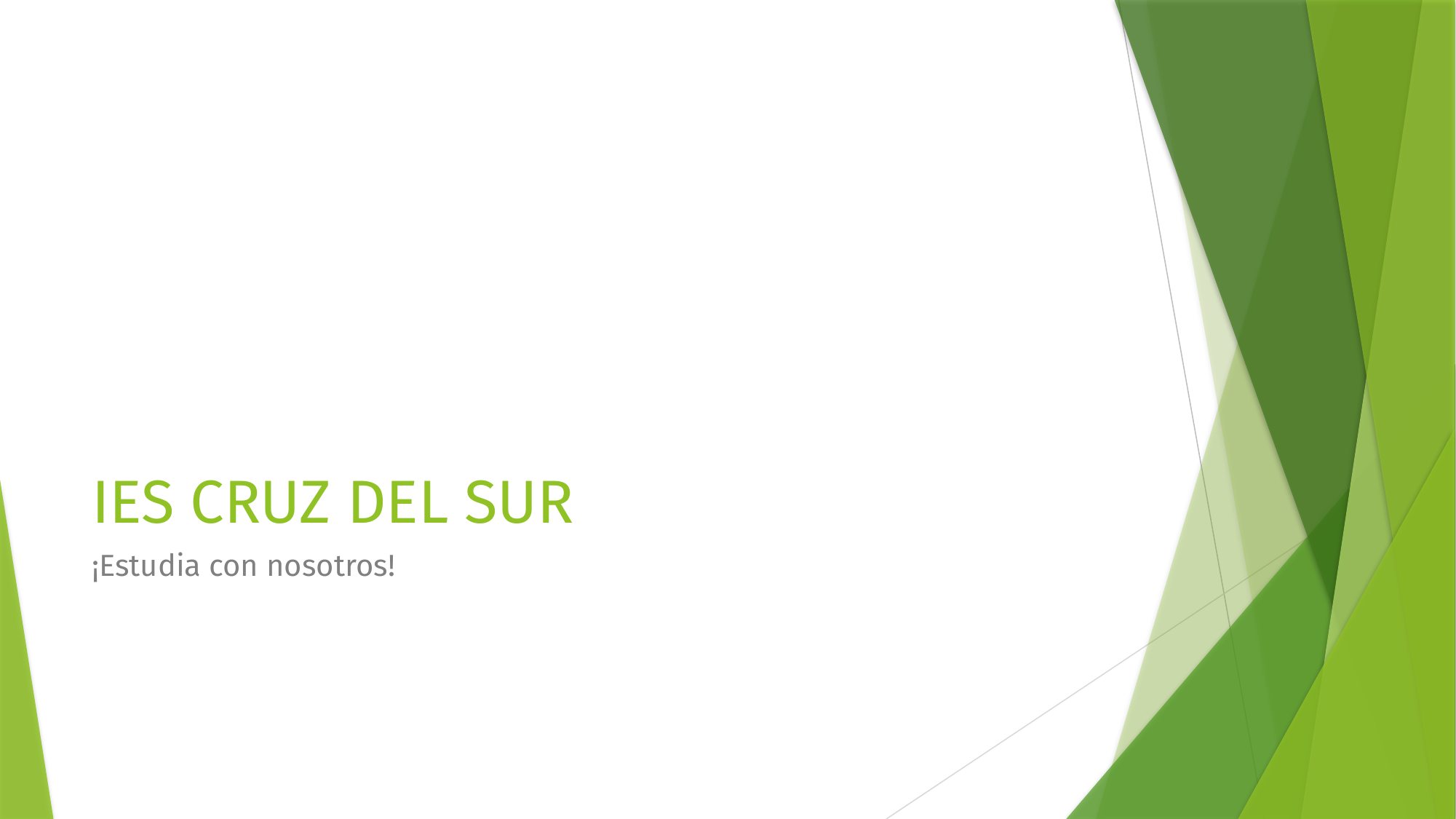

# IES CRUZ DEL SUR
¡Estudia con nosotros!